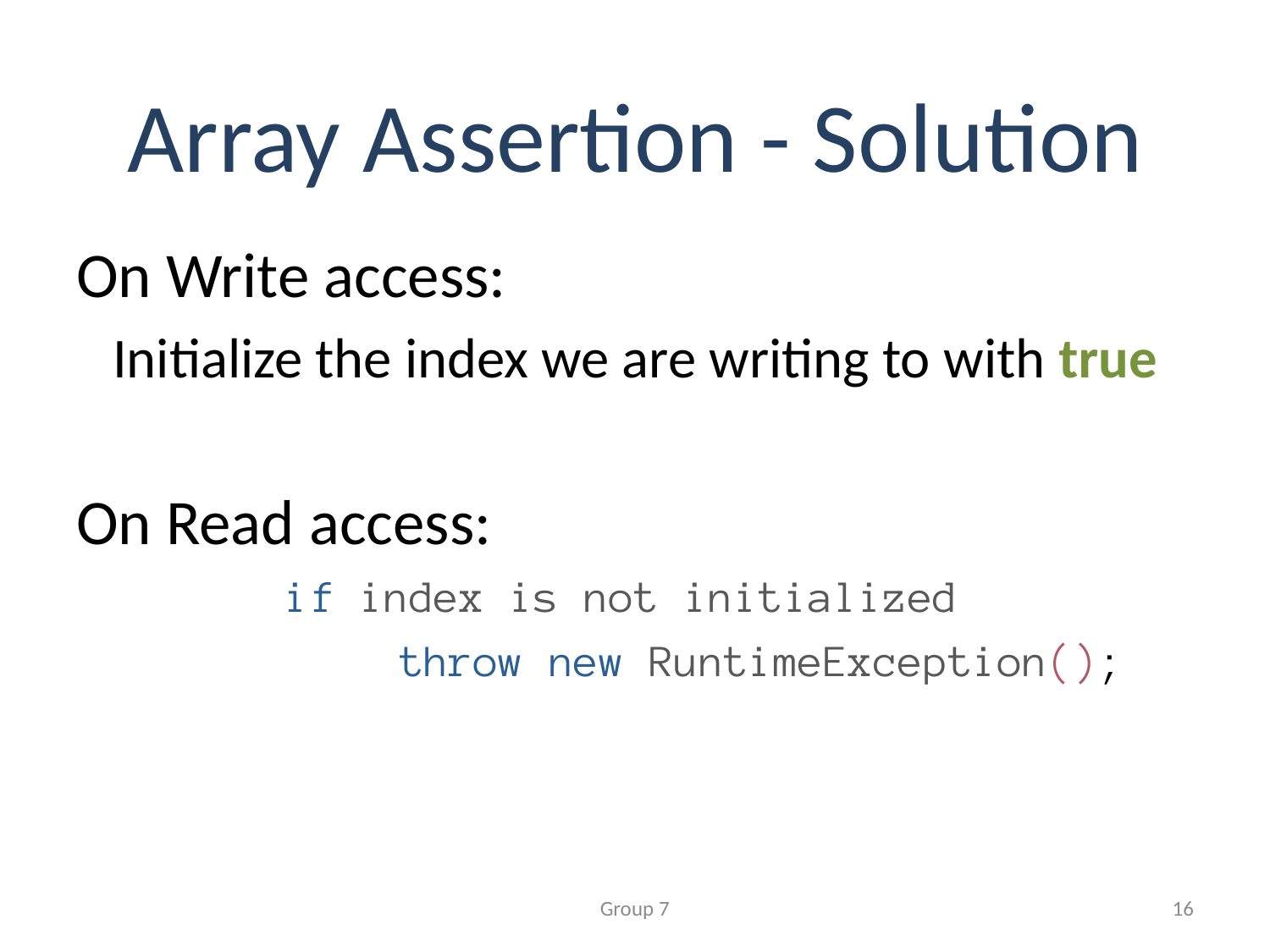

# Array Assertion - Solution
On Write access:
Initialize the index we are writing to with true

On Read access:
if index is not initialized
		throw new RuntimeException();
Group 7
16